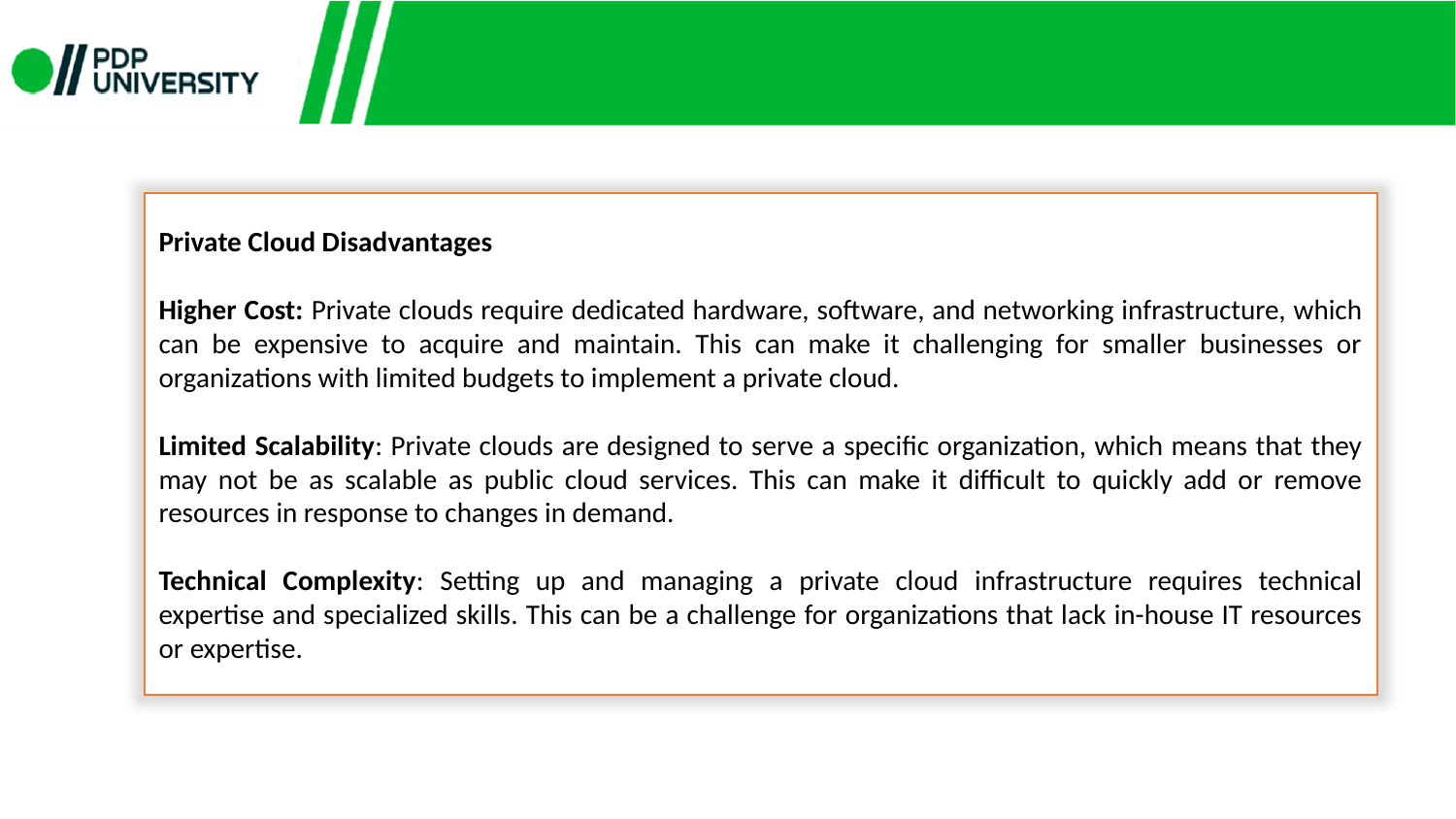

Private Cloud Disadvantages

Higher Cost: Private clouds require dedicated hardware, software, and networking infrastructure, which can be expensive to acquire and maintain. This can make it challenging for smaller businesses or organizations with limited budgets to implement a private cloud.

Limited Scalability: Private clouds are designed to serve a specific organization, which means that they may not be as scalable as public cloud services. This can make it difficult to quickly add or remove resources in response to changes in demand.

Technical Complexity: Setting up and managing a private cloud infrastructure requires technical expertise and specialized skills. This can be a challenge for organizations that lack in-house IT resources or expertise.